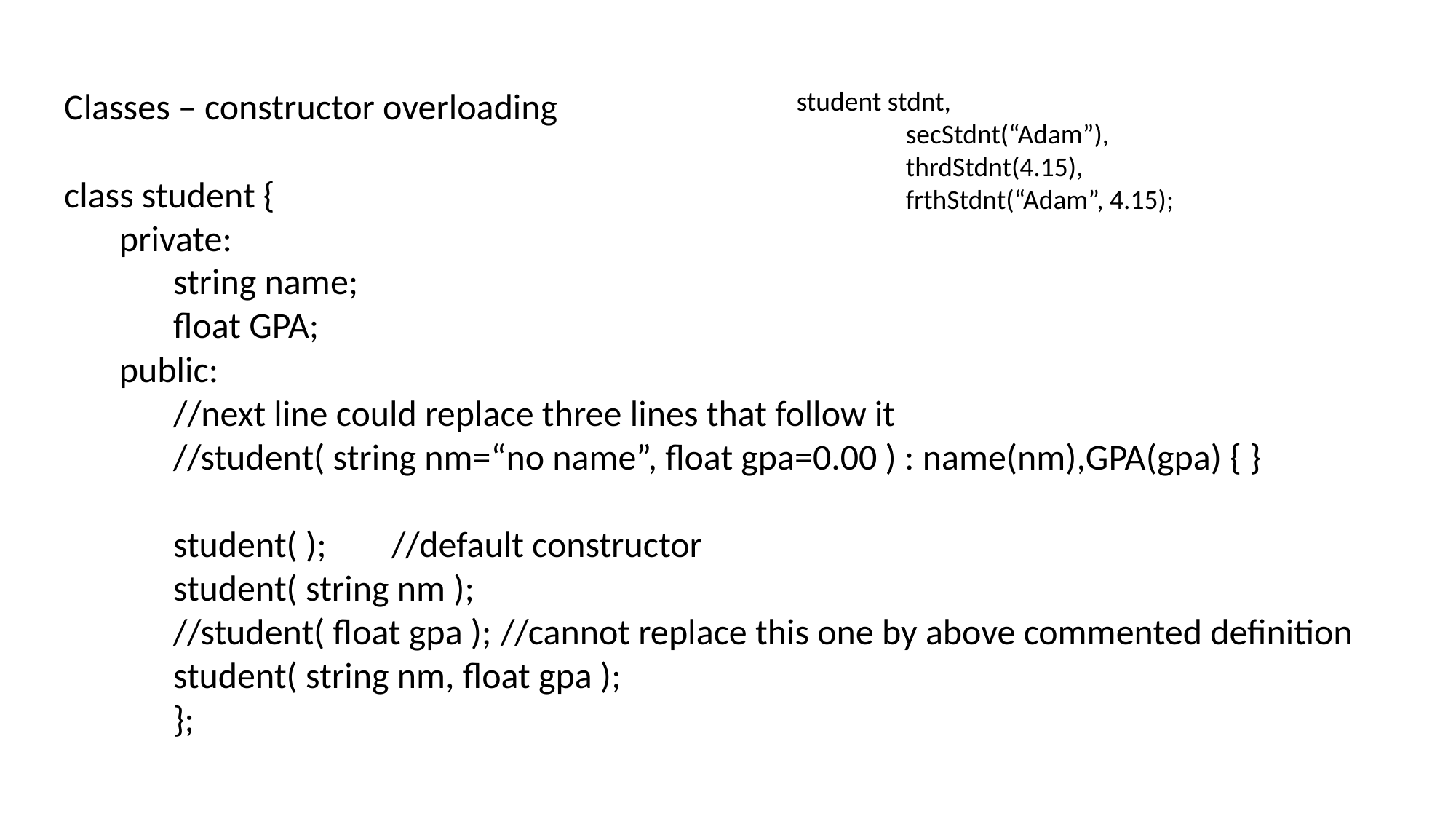

Classes – constructor overloading

class student {
	private:
		string name;
		float GPA;
	public:
		//next line could replace three lines that follow it
		//student( string nm=“no name”, float gpa=0.00 ) : name(nm),GPA(gpa) { }
		student( );	//default constructor
		student( string nm );
		//student( float gpa );	//cannot replace this one by above commented definition
		student( string nm, float gpa );
		};
student stdnt,
	secStdnt(“Adam”),
 	thrdStdnt(4.15),
	frthStdnt(“Adam”, 4.15);